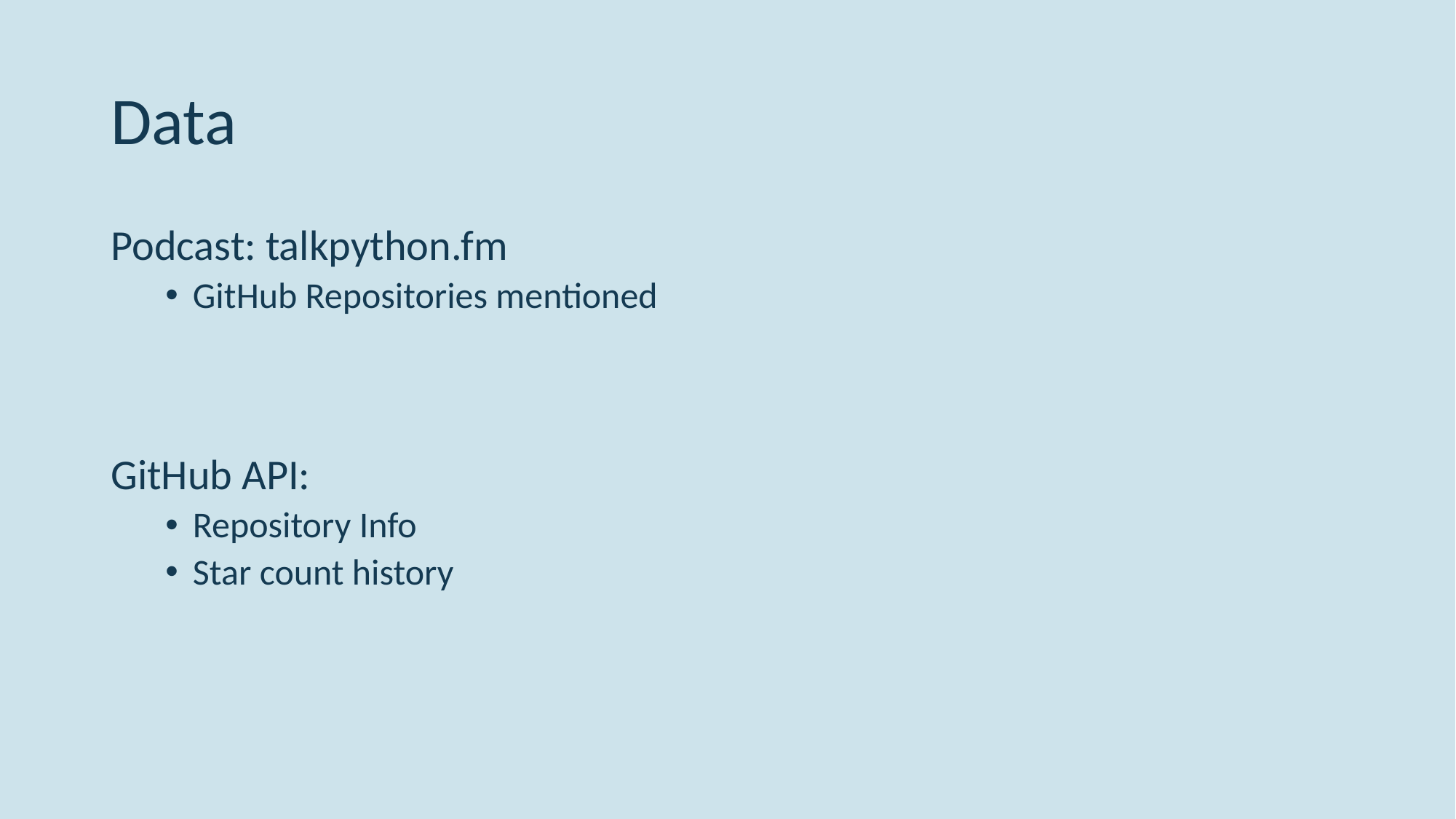

# Data
Podcast: talkpython.fm
GitHub Repositories mentioned

GitHub API:
Repository Info
Star count history